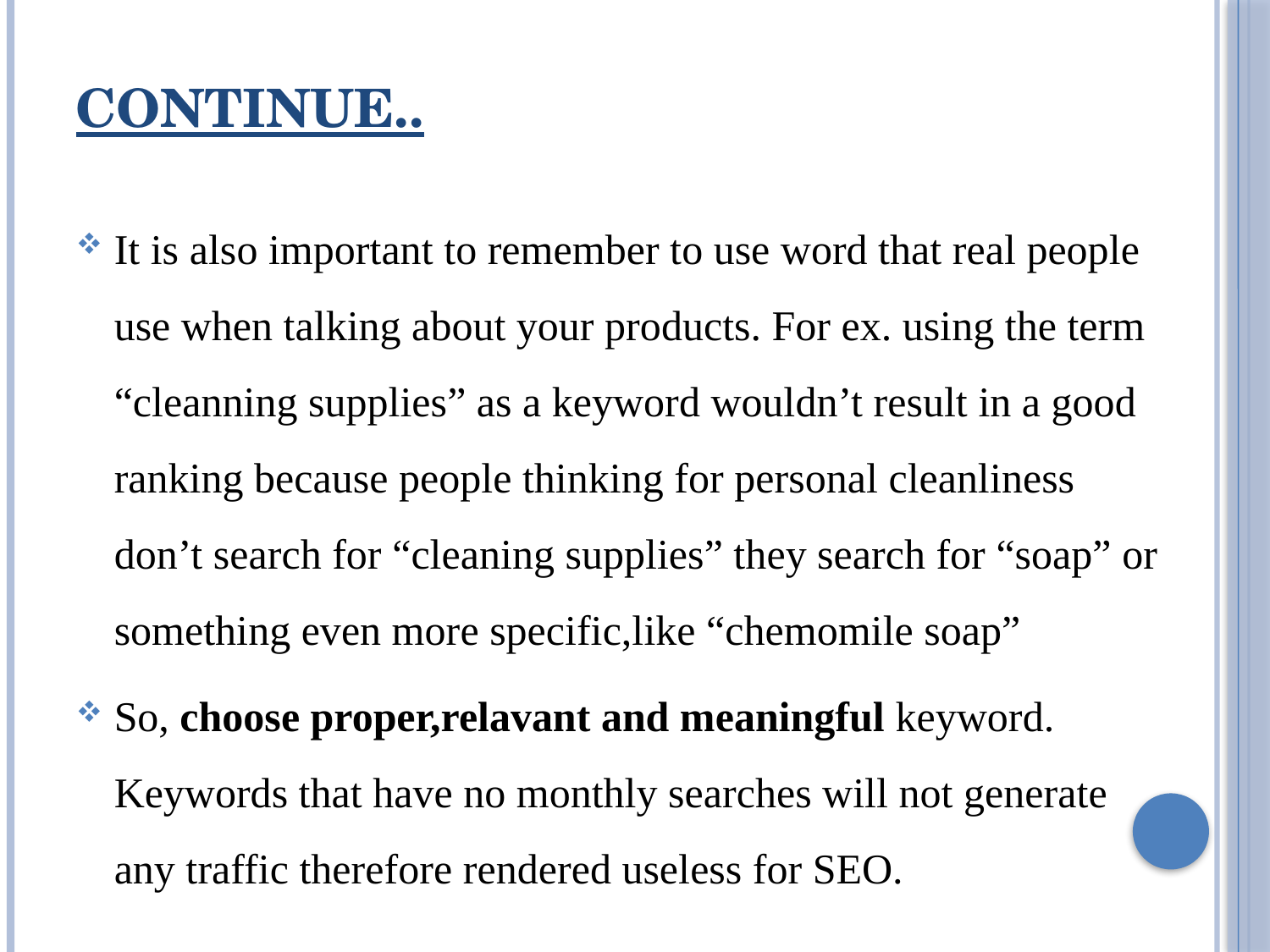

# Continue..
It is also important to remember to use word that real people use when talking about your products. For ex. using the term “cleanning supplies” as a keyword wouldn’t result in a good ranking because people thinking for personal cleanliness don’t search for “cleaning supplies” they search for “soap” or something even more specific,like “chemomile soap”
So, choose proper,relavant and meaningful keyword. Keywords that have no monthly searches will not generate any traffic therefore rendered useless for SEO.